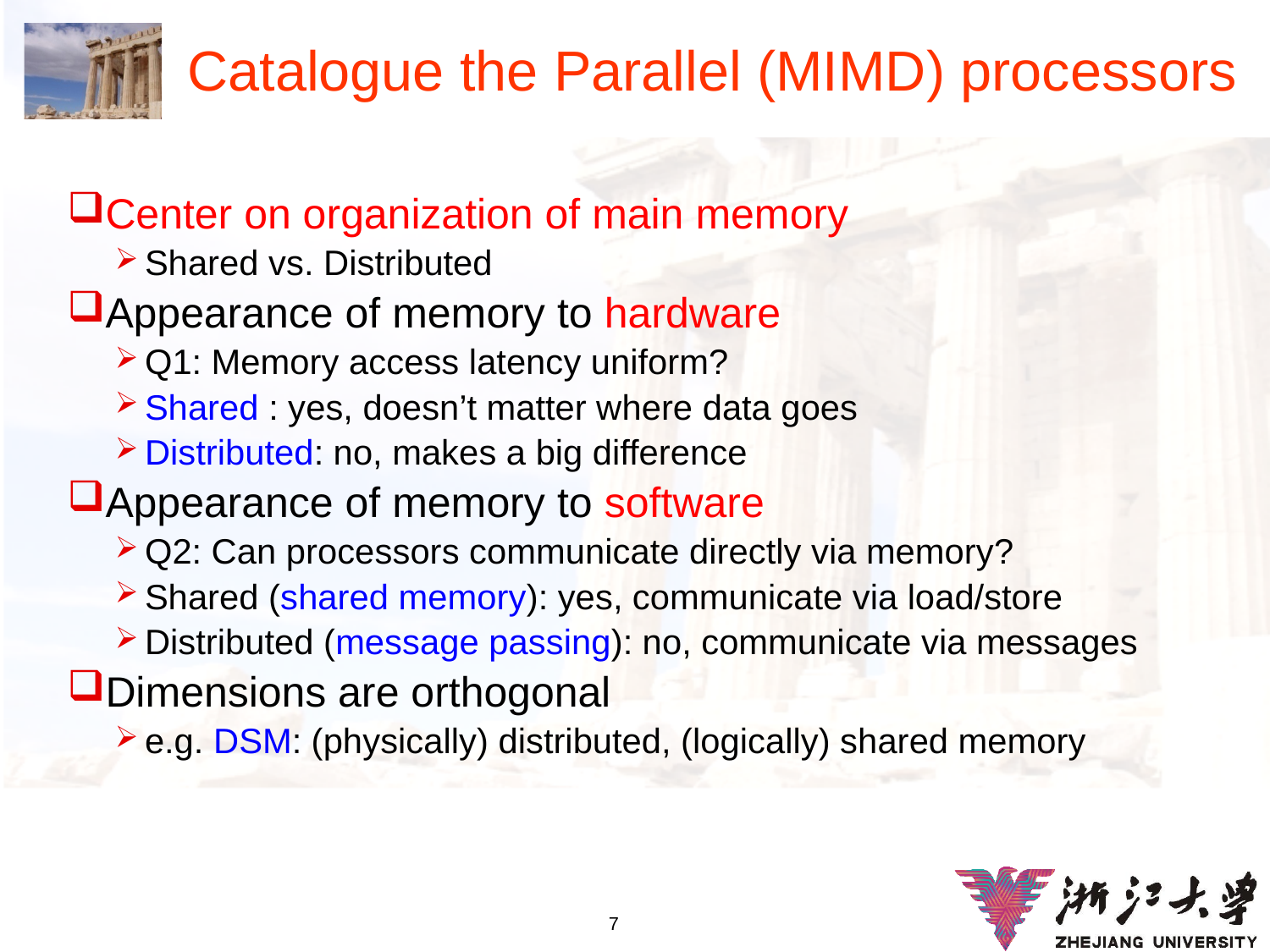

# Catalogue the Parallel (MIMD) processors
Center on organization of main memory
Shared vs. Distributed
Appearance of memory to hardware
Q1: Memory access latency uniform?
Shared : yes, doesn’t matter where data goes
Distributed: no, makes a big difference
Appearance of memory to software
Q2: Can processors communicate directly via memory?
Shared (shared memory): yes, communicate via load/store
Distributed (message passing): no, communicate via messages
Dimensions are orthogonal
e.g. DSM: (physically) distributed, (logically) shared memory